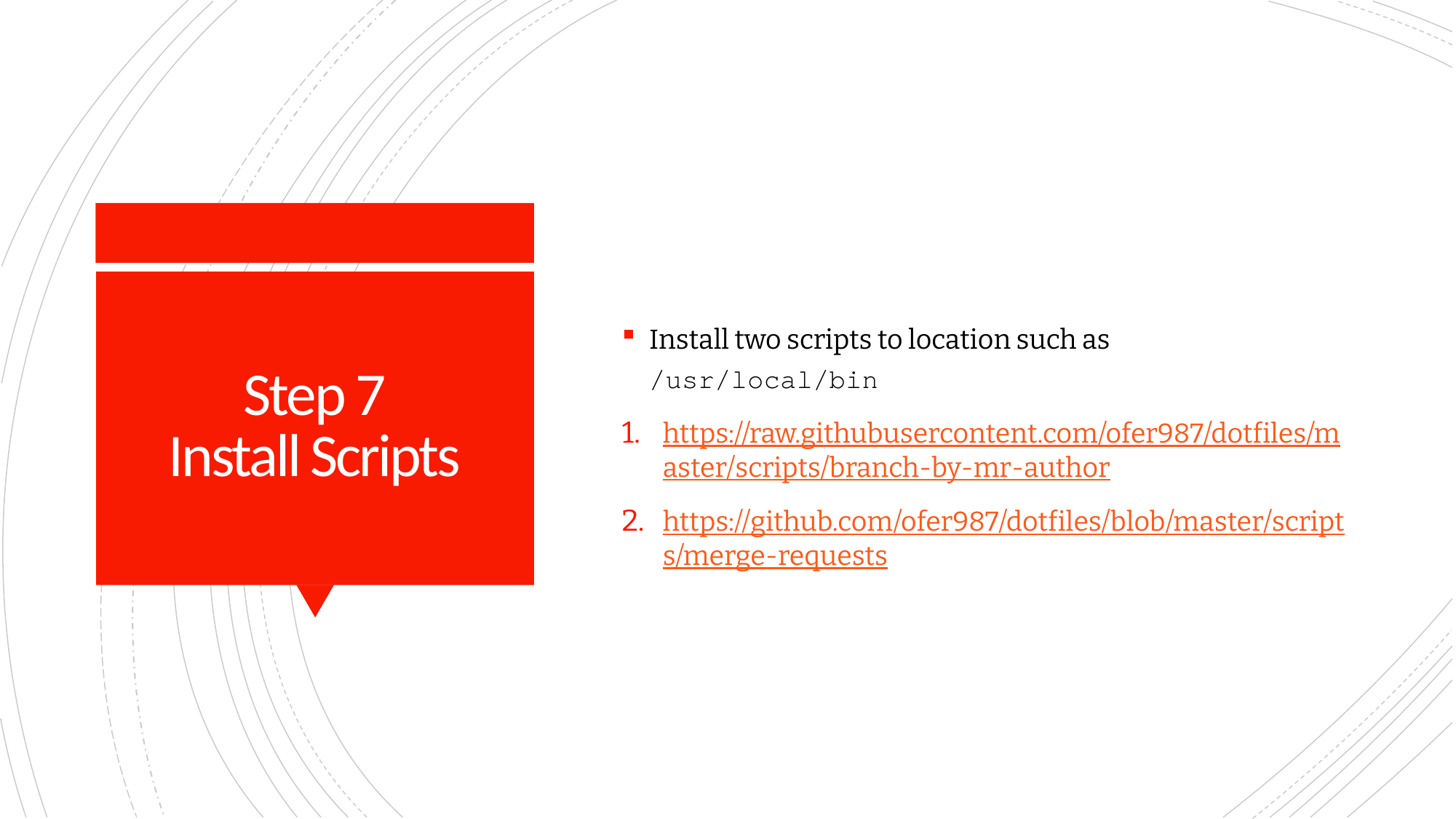

Install two scripts to location such as /usr/local/bin
https://raw.githubusercontent.com/ofer987/dotfiles/master/scripts/branch-by-mr-author
https://github.com/ofer987/dotfiles/blob/master/scripts/merge-requests
# Step 7 Install Scripts